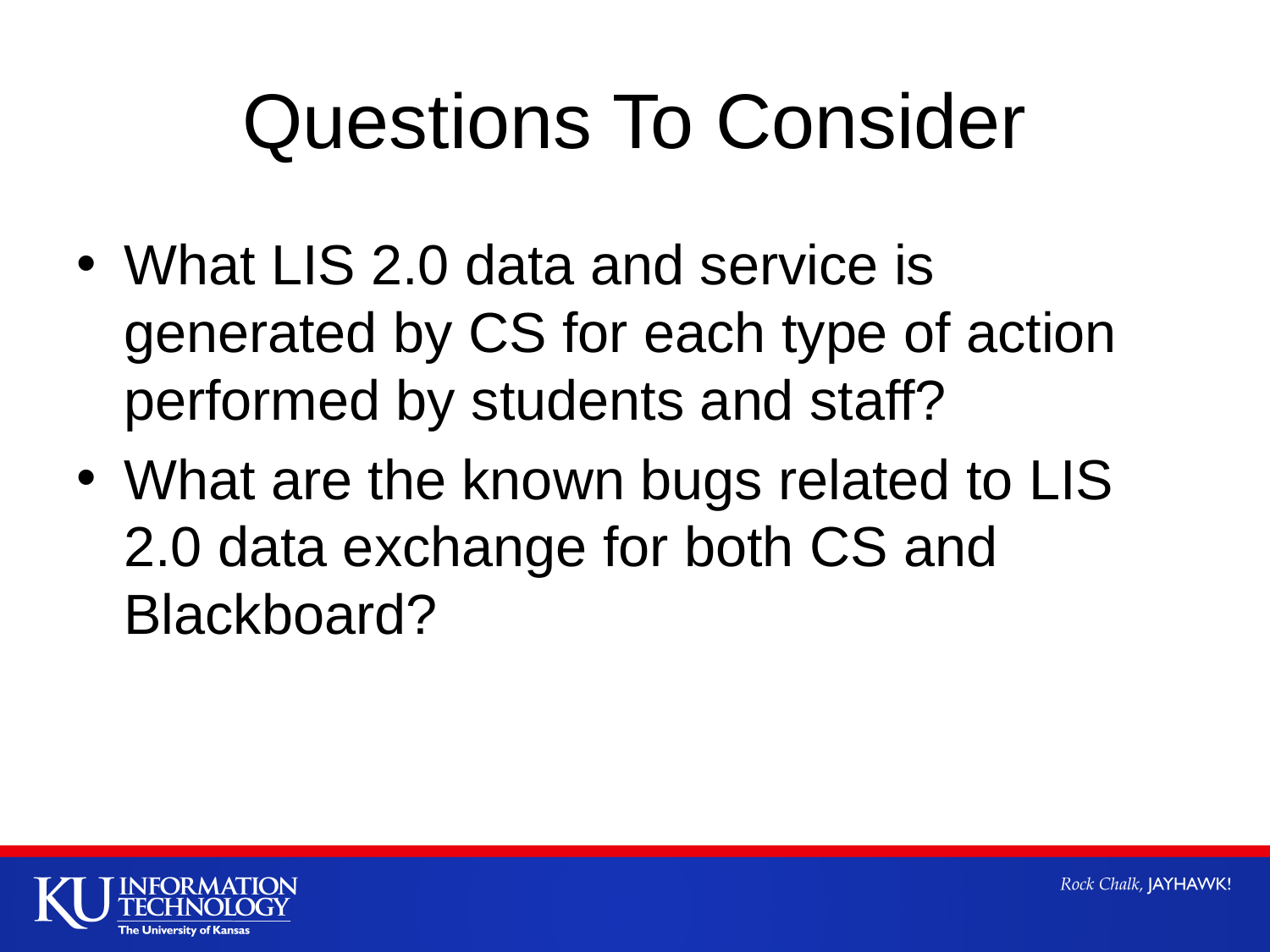

# Questions To Consider
What LIS 2.0 data and service is generated by CS for each type of action performed by students and staff?
What are the known bugs related to LIS 2.0 data exchange for both CS and Blackboard?